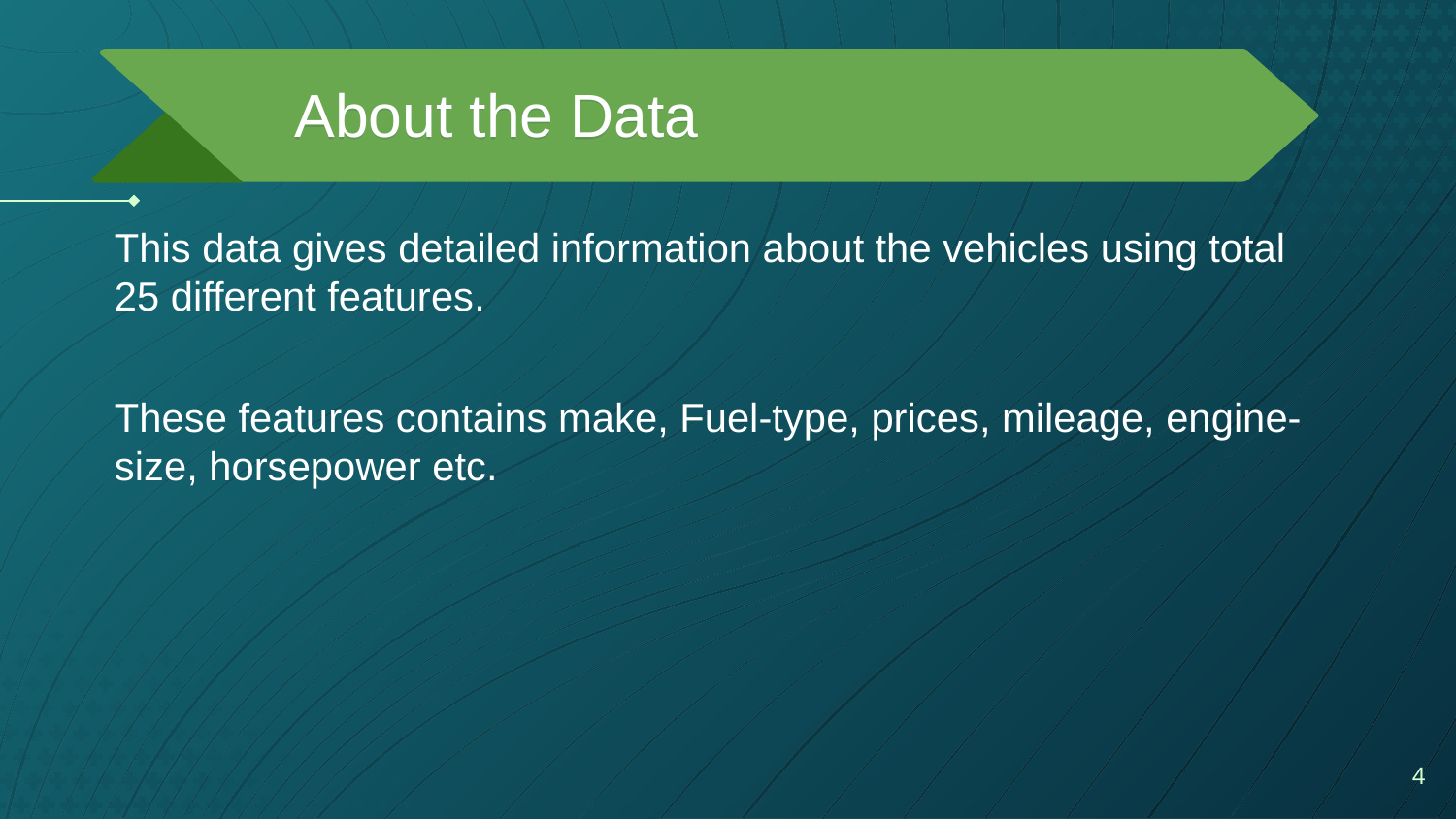

# About the Data

This data gives detailed information about the vehicles using total 25 different features.

These features contains make, Fuel-type, prices, mileage, engine-size, horsepower etc.
4